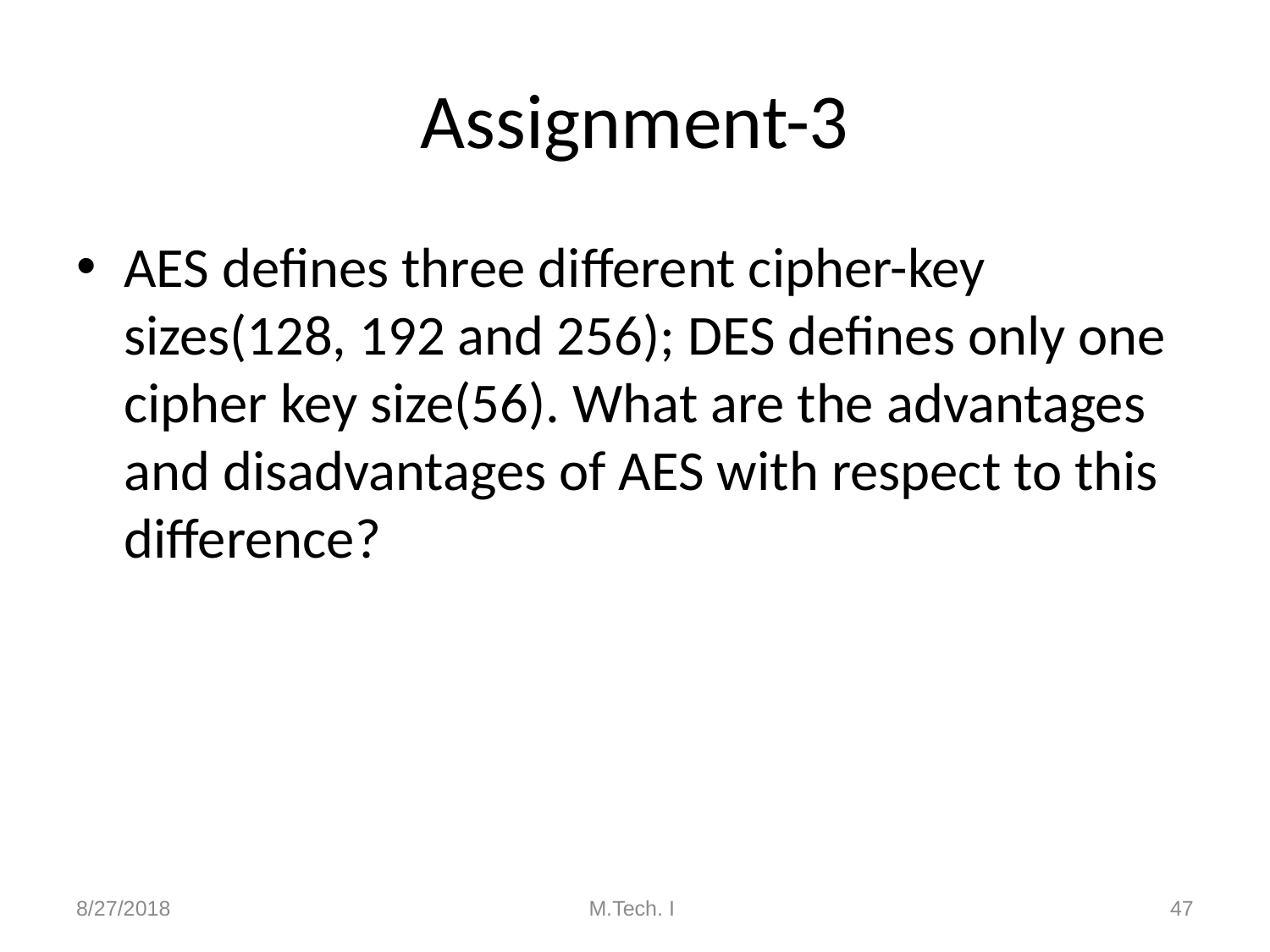

# Assignment-3
AES defines three different cipher-key sizes(128, 192 and 256); DES defines only one cipher key size(56). What are the advantages and disadvantages of AES with respect to this difference?
8/27/2018
M.Tech. I
47